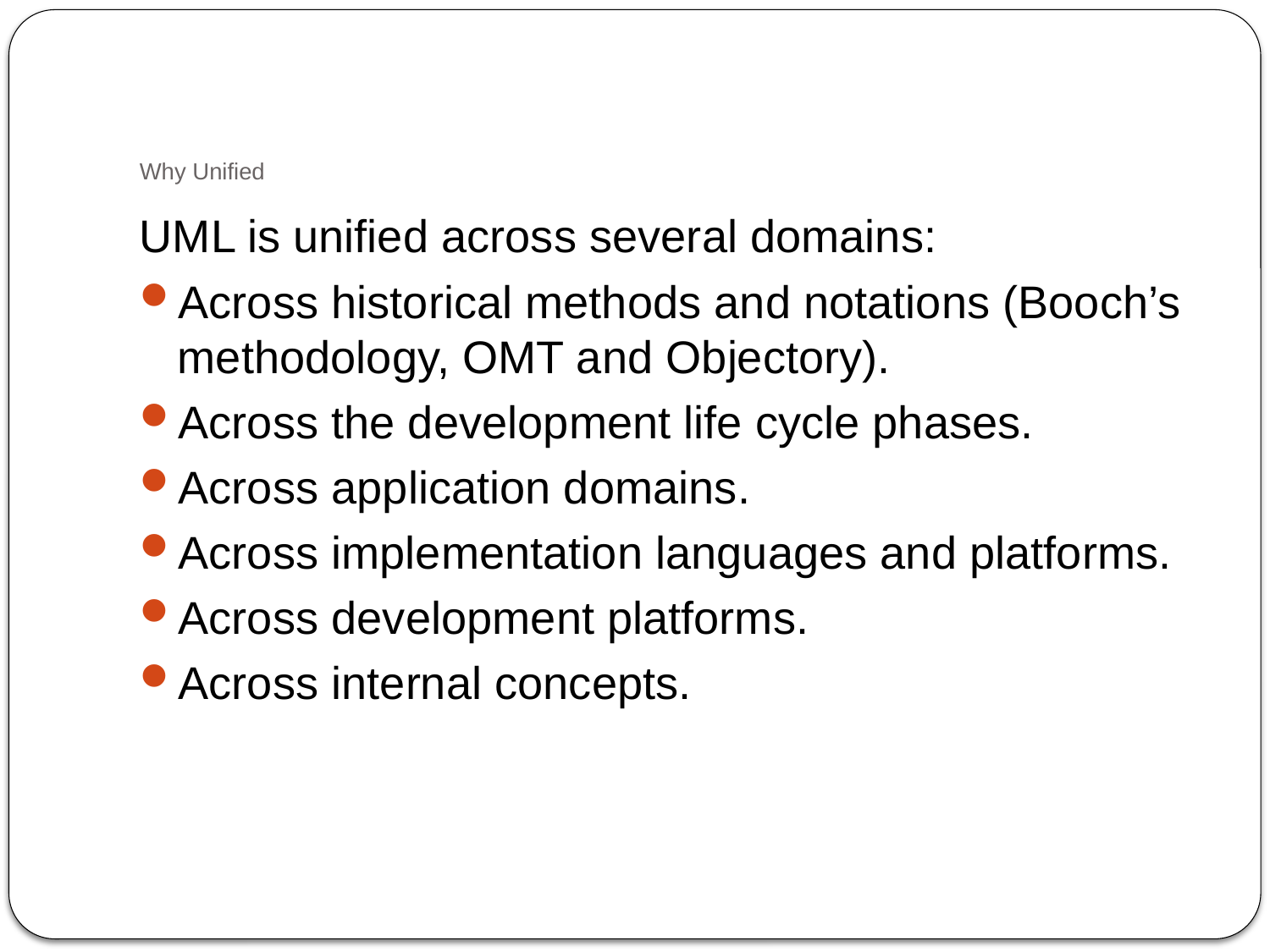

# Why Unified
UML is unified across several domains:
Across historical methods and notations (Booch’s methodology, OMT and Objectory).
Across the development life cycle phases.
Across application domains.
Across implementation languages and platforms.
Across development platforms.
Across internal concepts.